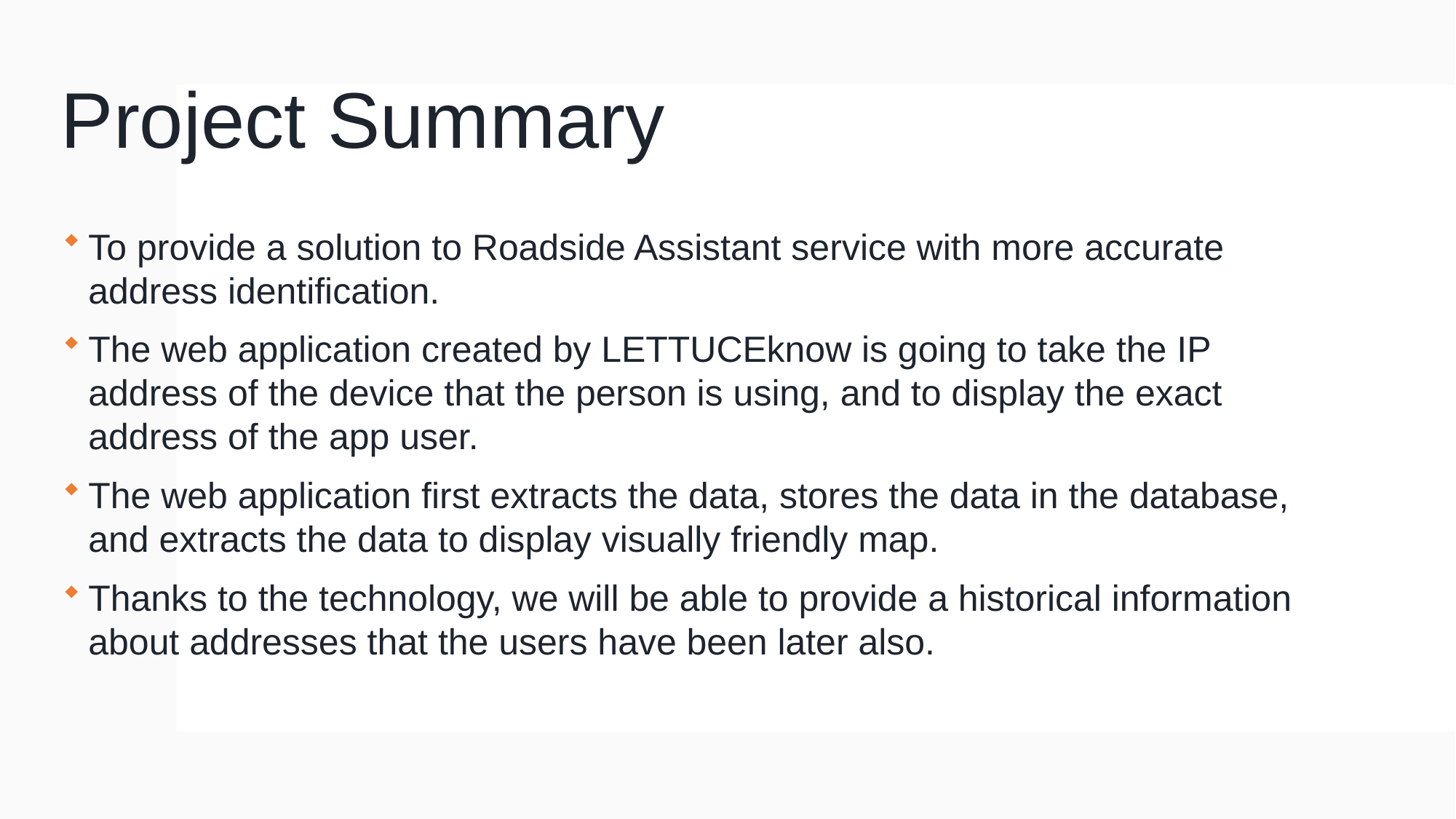

# Project Summary
To provide a solution to Roadside Assistant service with more accurate address identification.
The web application created by LETTUCEknow is going to take the IP address of the device that the person is using, and to display the exact address of the app user.
The web application first extracts the data, stores the data in the database, and extracts the data to display visually friendly map.
Thanks to the technology, we will be able to provide a historical information about addresses that the users have been later also.